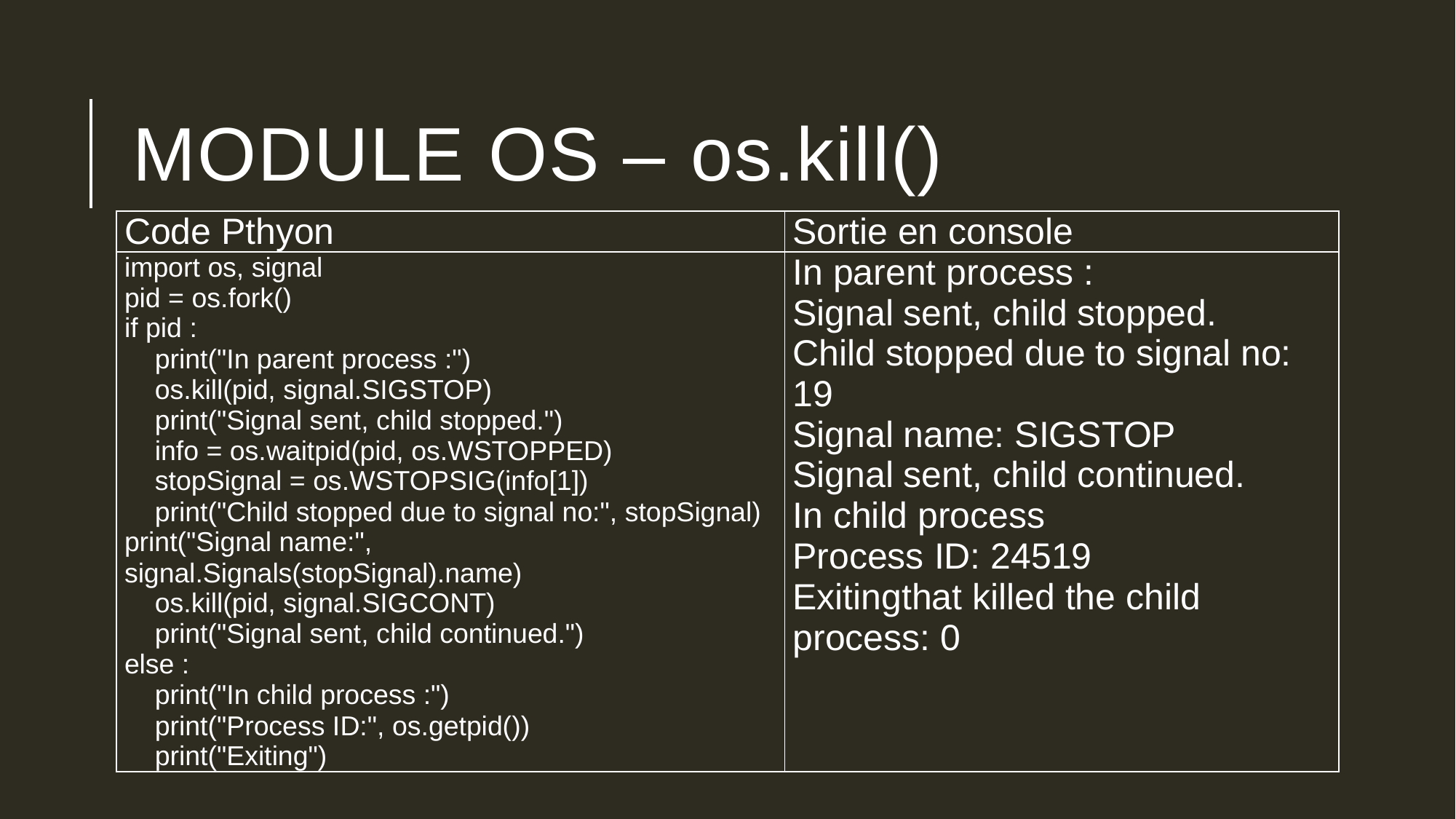

# Module OS – os.kill()
| Code Pthyon | Sortie en console |
| --- | --- |
| import os, signal pid = os.fork() if pid : print("In parent process :") os.kill(pid, signal.SIGSTOP) print("Signal sent, child stopped.") info = os.waitpid(pid, os.WSTOPPED) stopSignal = os.WSTOPSIG(info[1]) print("Child stopped due to signal no:", stopSignal) print("Signal name:", signal.Signals(stopSignal).name) os.kill(pid, signal.SIGCONT) print("Signal sent, child continued.") else : print("In child process :") print("Process ID:", os.getpid()) print("Exiting") | In parent process : Signal sent, child stopped. Child stopped due to signal no: 19 Signal name: SIGSTOP Signal sent, child continued. In child process Process ID: 24519 Exitingthat killed the child process: 0 |